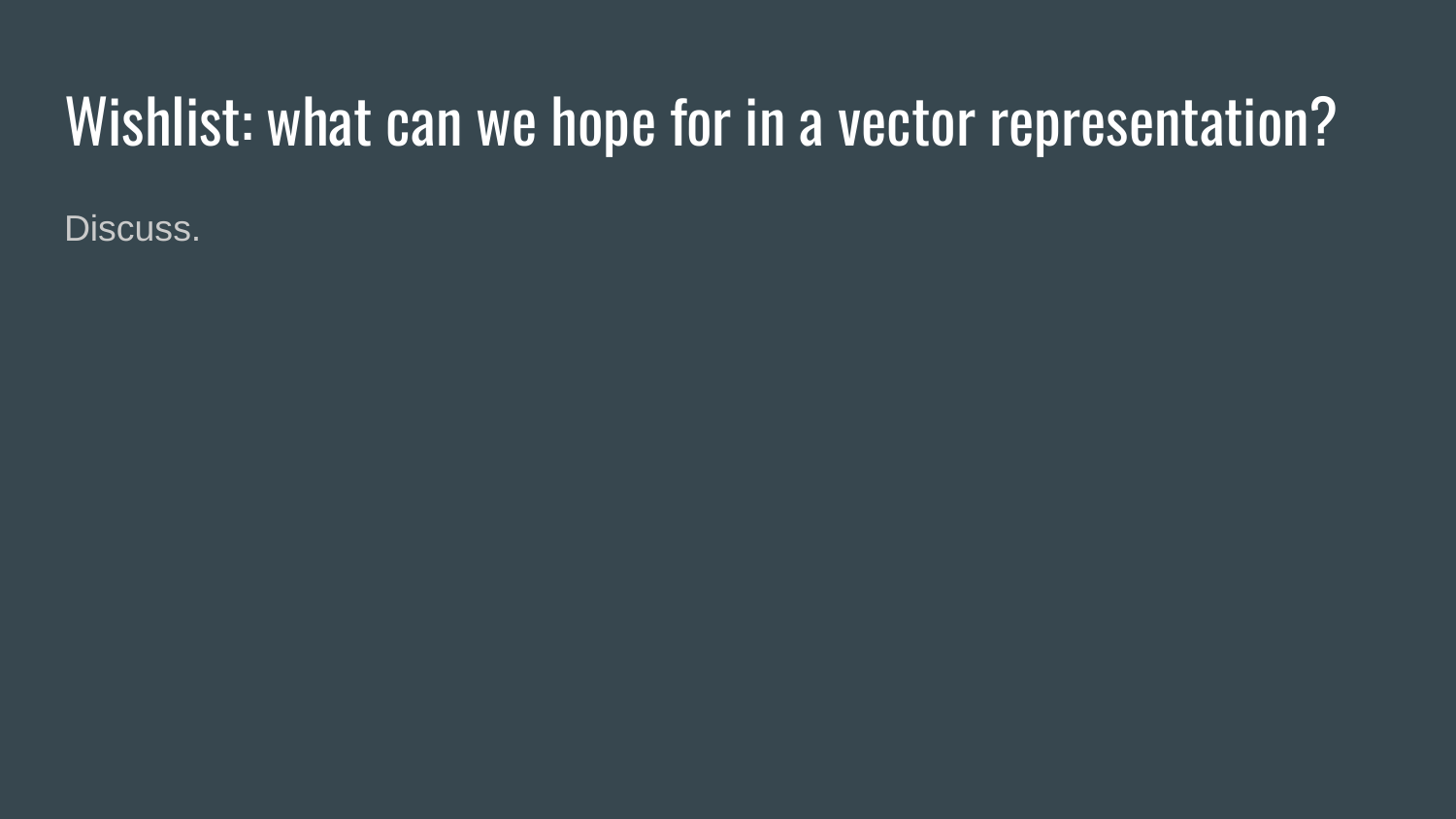

# Wishlist: what can we hope for in a vector representation?
Discuss.